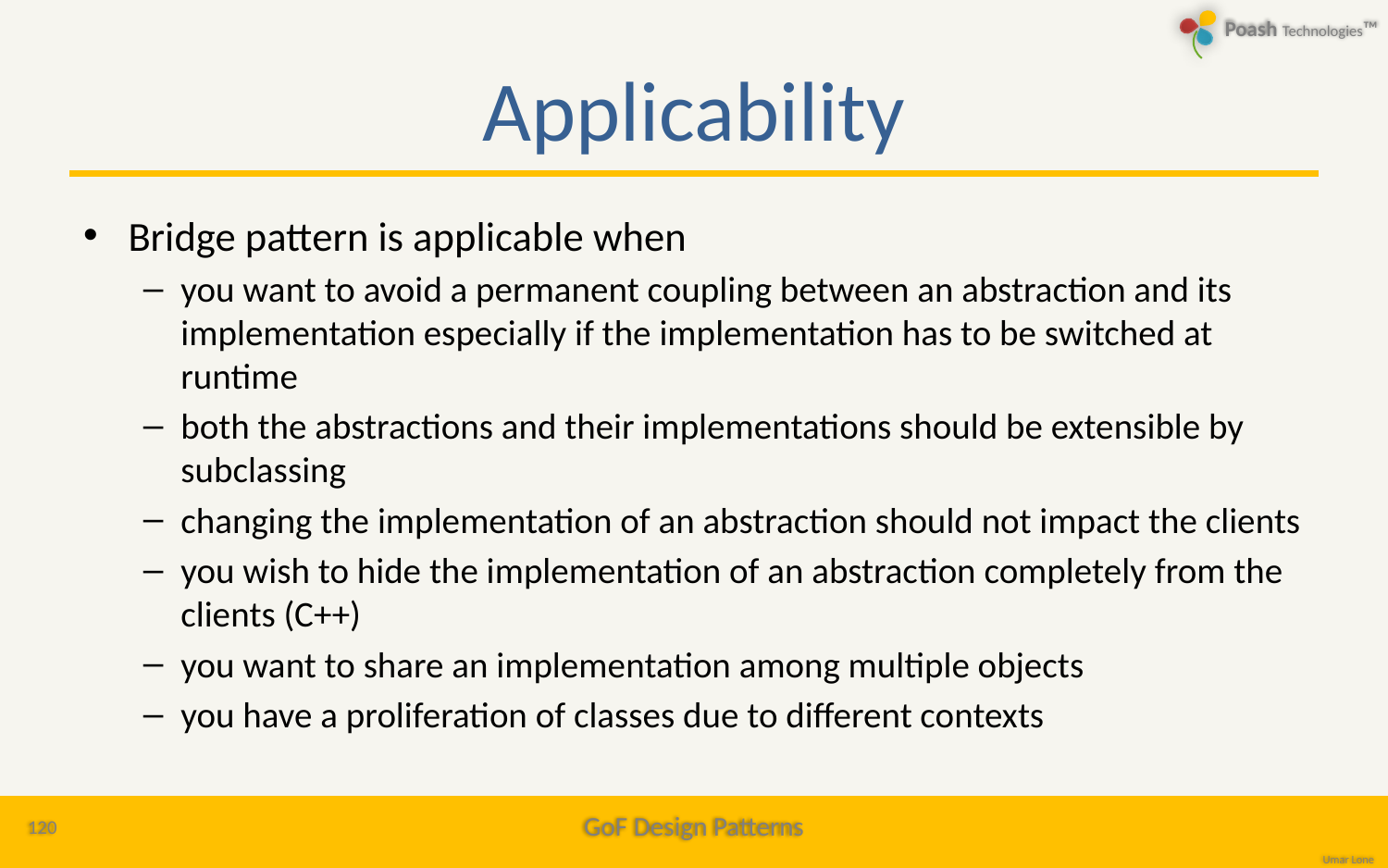

# Applicability
Bridge pattern is applicable when
you want to avoid a permanent coupling between an abstraction and its implementation especially if the implementation has to be switched at runtime
both the abstractions and their implementations should be extensible by subclassing
changing the implementation of an abstraction should not impact the clients
you wish to hide the implementation of an abstraction completely from the clients (C++)
you want to share an implementation among multiple objects
you have a proliferation of classes due to different contexts
120